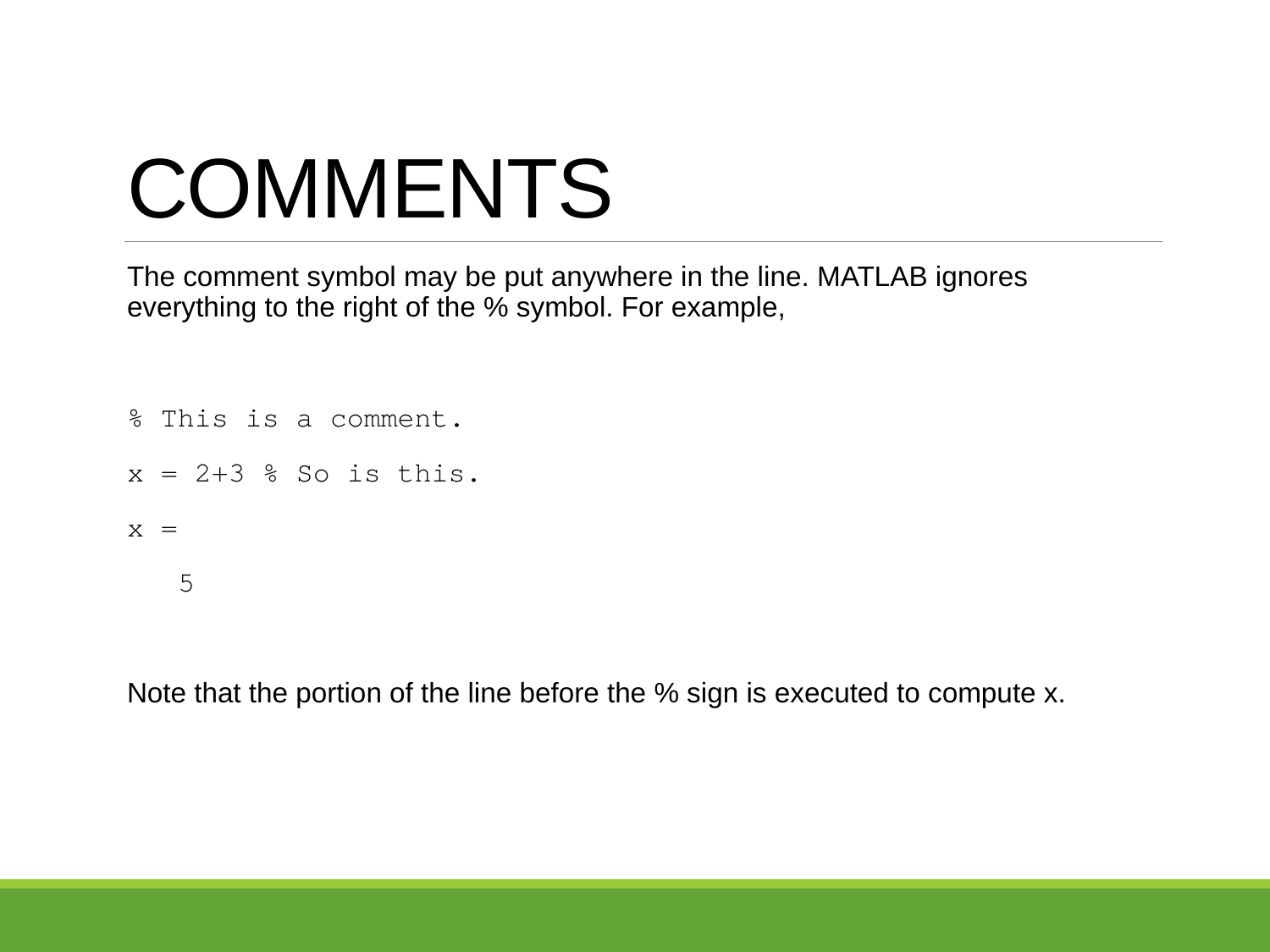

# COMMENTS
The comment symbol may be put anywhere in the line. MATLAB ignores everything to the right of the % symbol. For example,

% This is a comment.
x = 2+3 % So is this.
x =
   5

Note that the portion of the line before the % sign is executed to compute x.